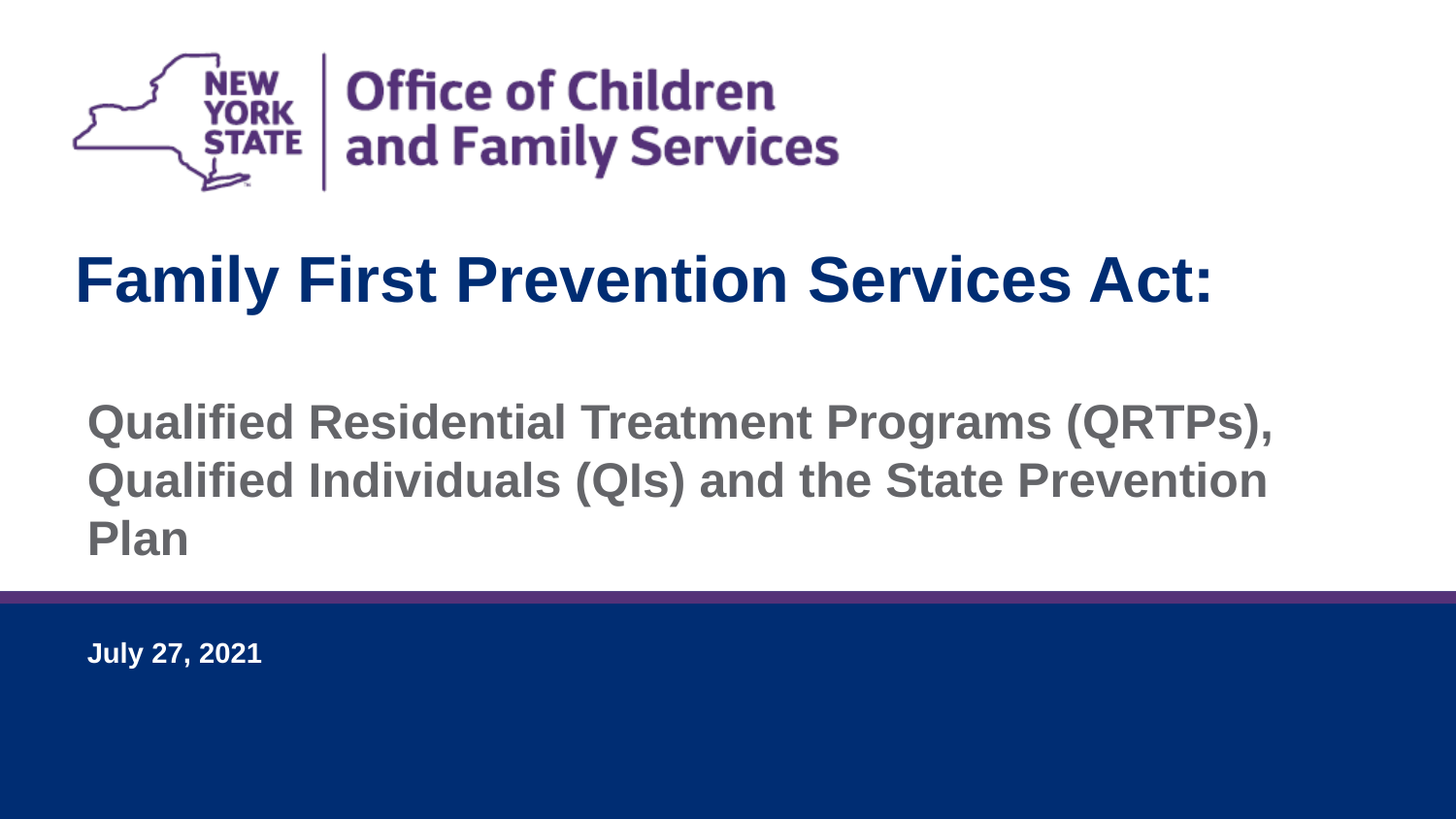

# Family First Prevention Services Act:

Qualified Residential Treatment Programs (QRTPs), Qualified Individuals (QIs) and the State Prevention Plan